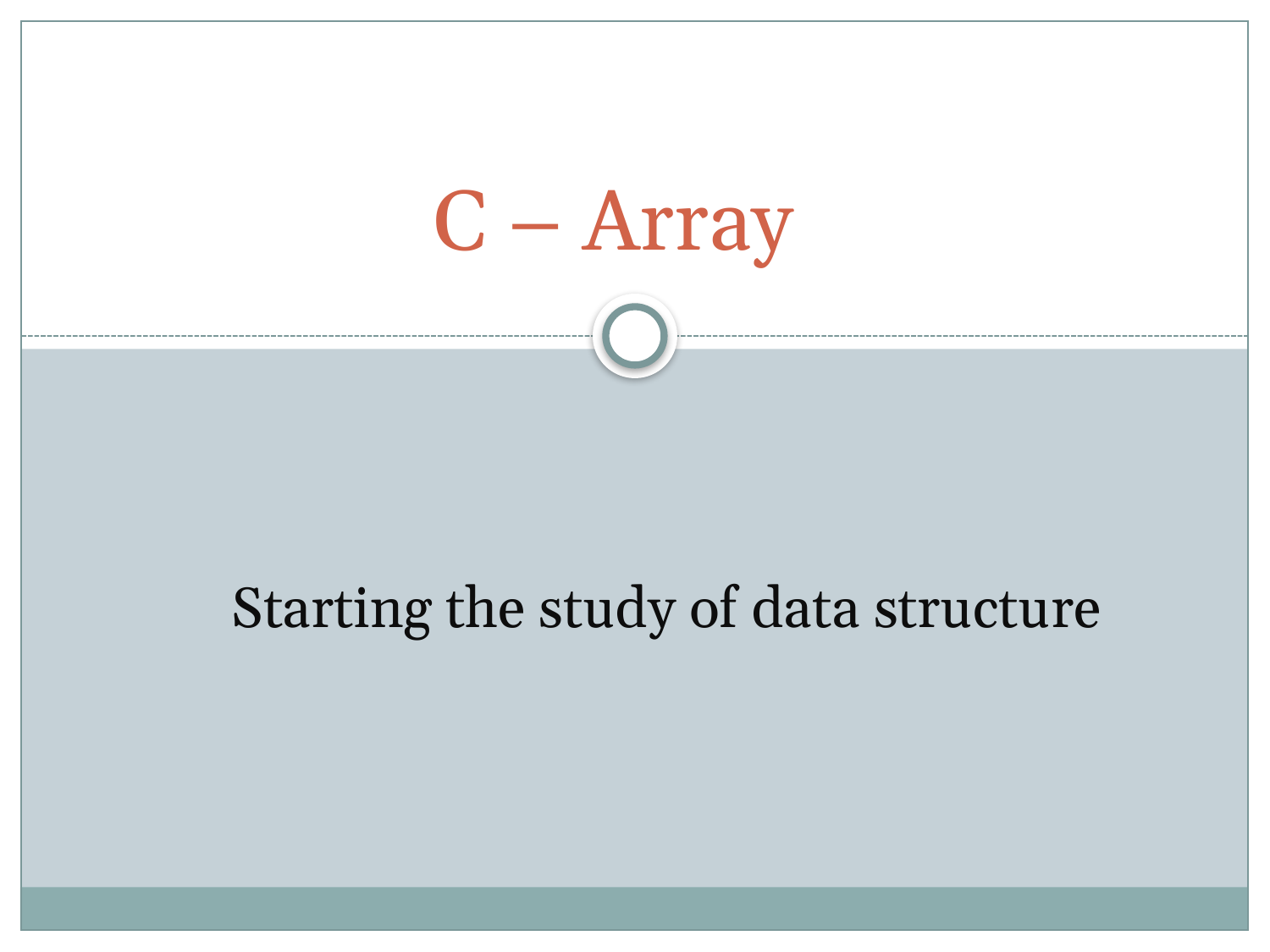

C – Array
# Starting the study of data structure